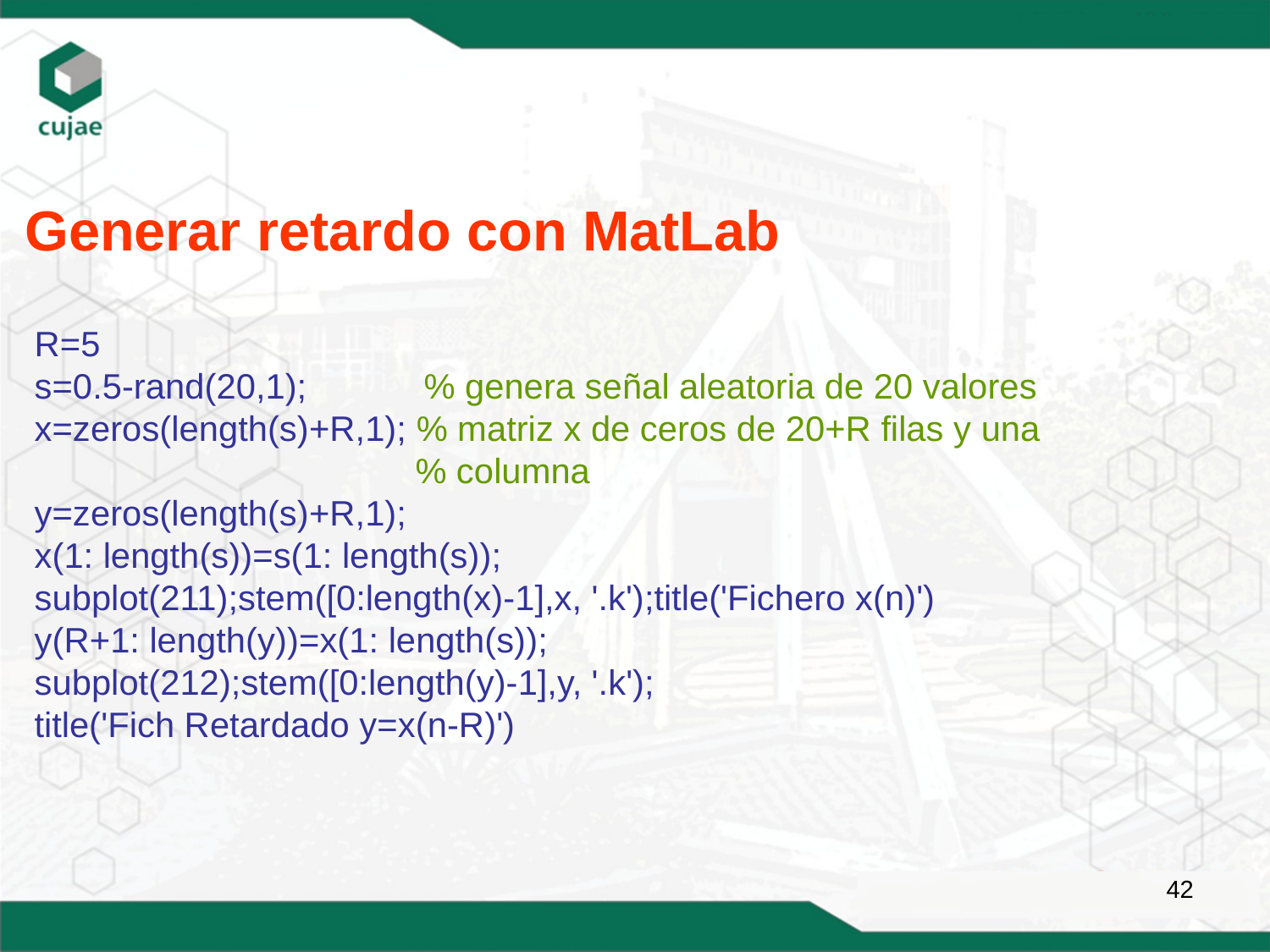

Generar retardo con MatLab
R=5
s=0.5-rand(20,1);            % genera señal aleatoria de 20 valores
x=zeros(length(s)+R,1); % matriz x de ceros de 20+R filas y una    				% columna
y=zeros(length(s)+R,1);
x(1: length(s))=s(1: length(s));
subplot(211);stem([0:length(x)-1],x, '.k');title('Fichero x(n)')
y(R+1: length(y))=x(1: length(s));
subplot(212);stem([0:length(y)-1],y, '.k');
title('Fich Retardado y=x(n-R)')
42